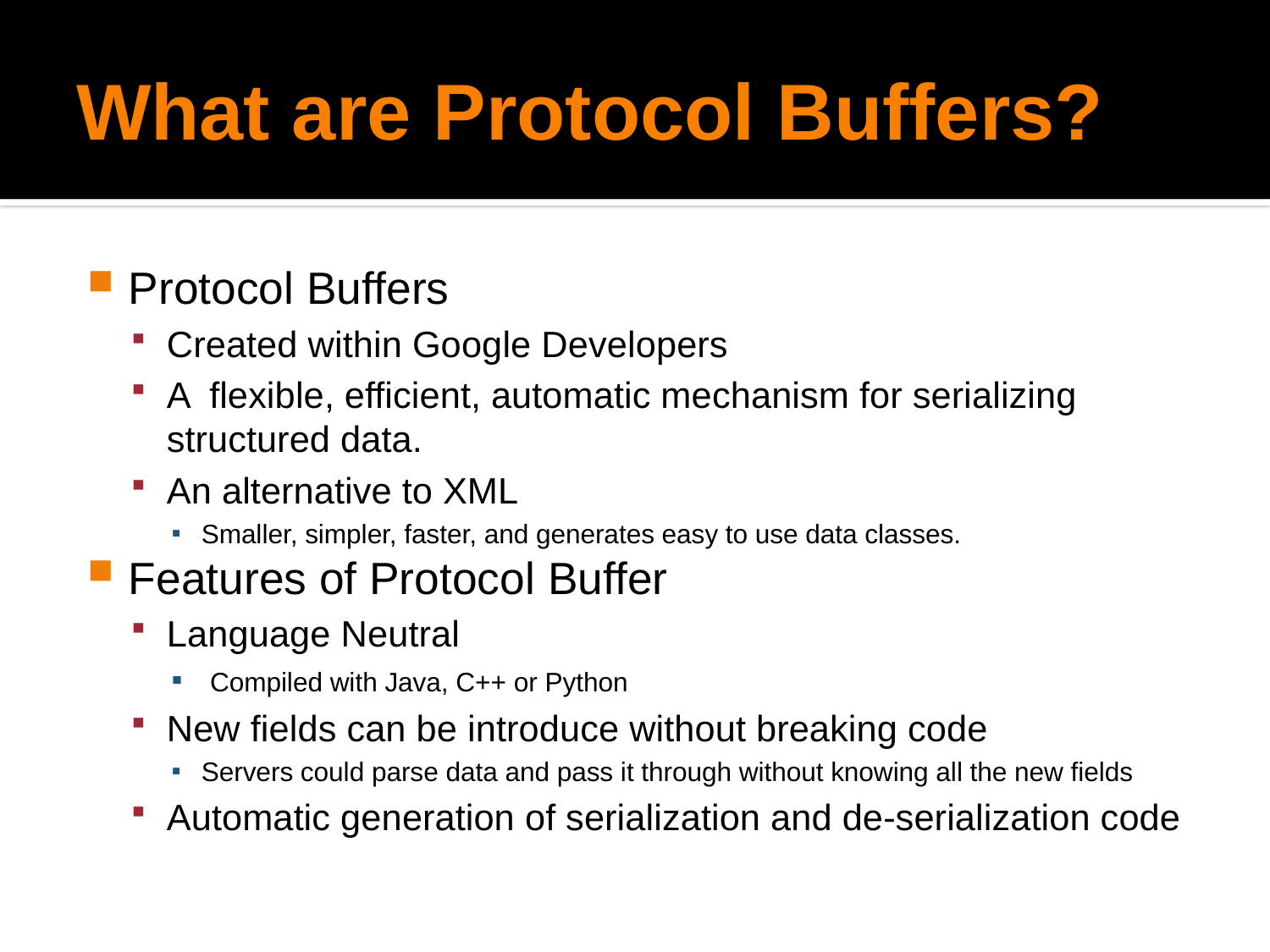

# What are Protocol Buffers?
Protocol Buffers
Created within Google Developers
A  flexible, efficient, automatic mechanism for serializing structured data.
An alternative to XML
Smaller, simpler, faster, and generates easy to use data classes.
Features of Protocol Buffer
Language Neutral
 Compiled with Java, C++ or Python
New fields can be introduce without breaking code
Servers could parse data and pass it through without knowing all the new fields
Automatic generation of serialization and de-serialization code